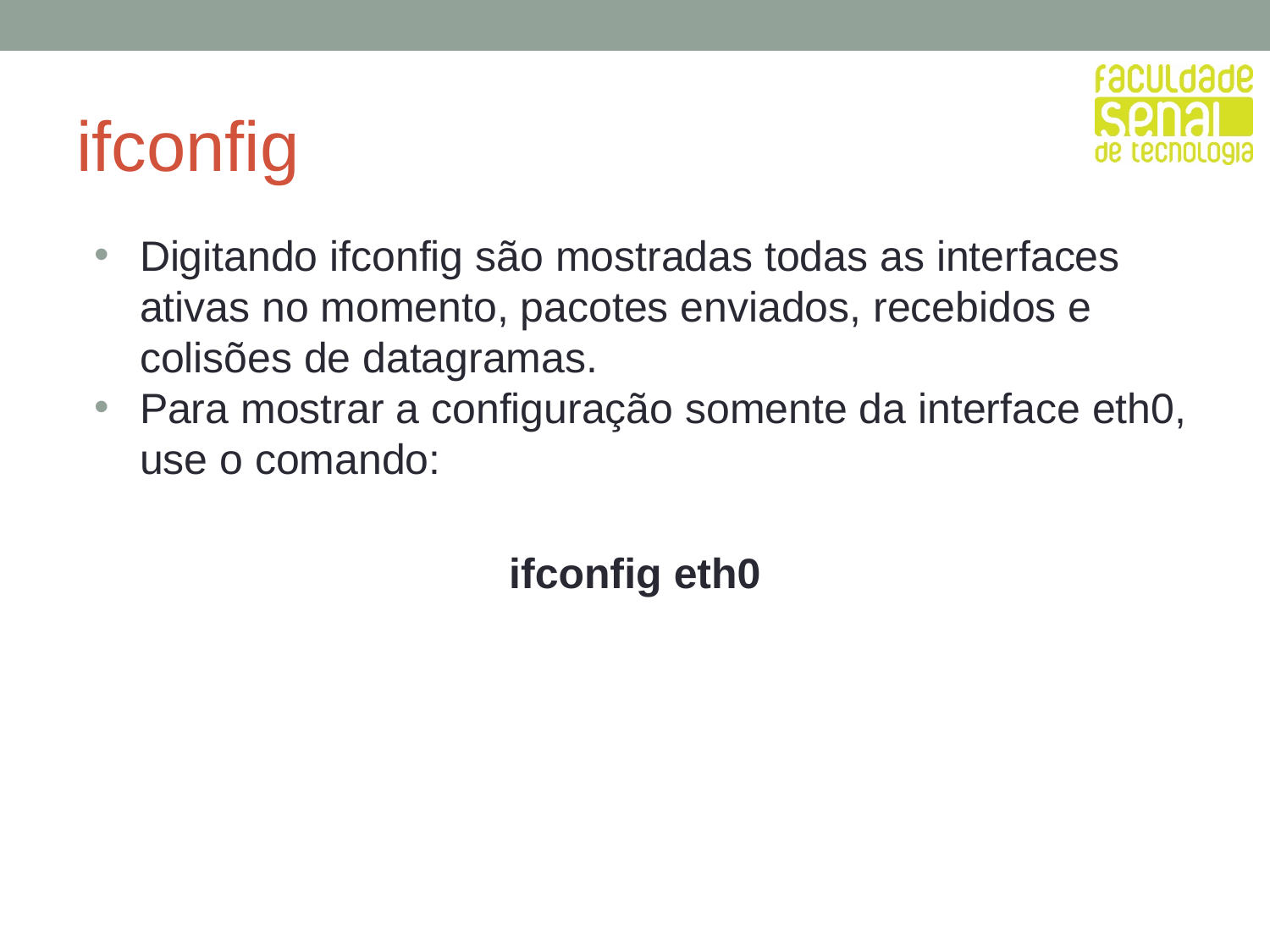

# ifconfig
Digitando ifconfig são mostradas todas as interfaces ativas no momento, pacotes enviados, recebidos e colisões de datagramas.
Para mostrar a configuração somente da interface eth0, use o comando:

ifconfig eth0